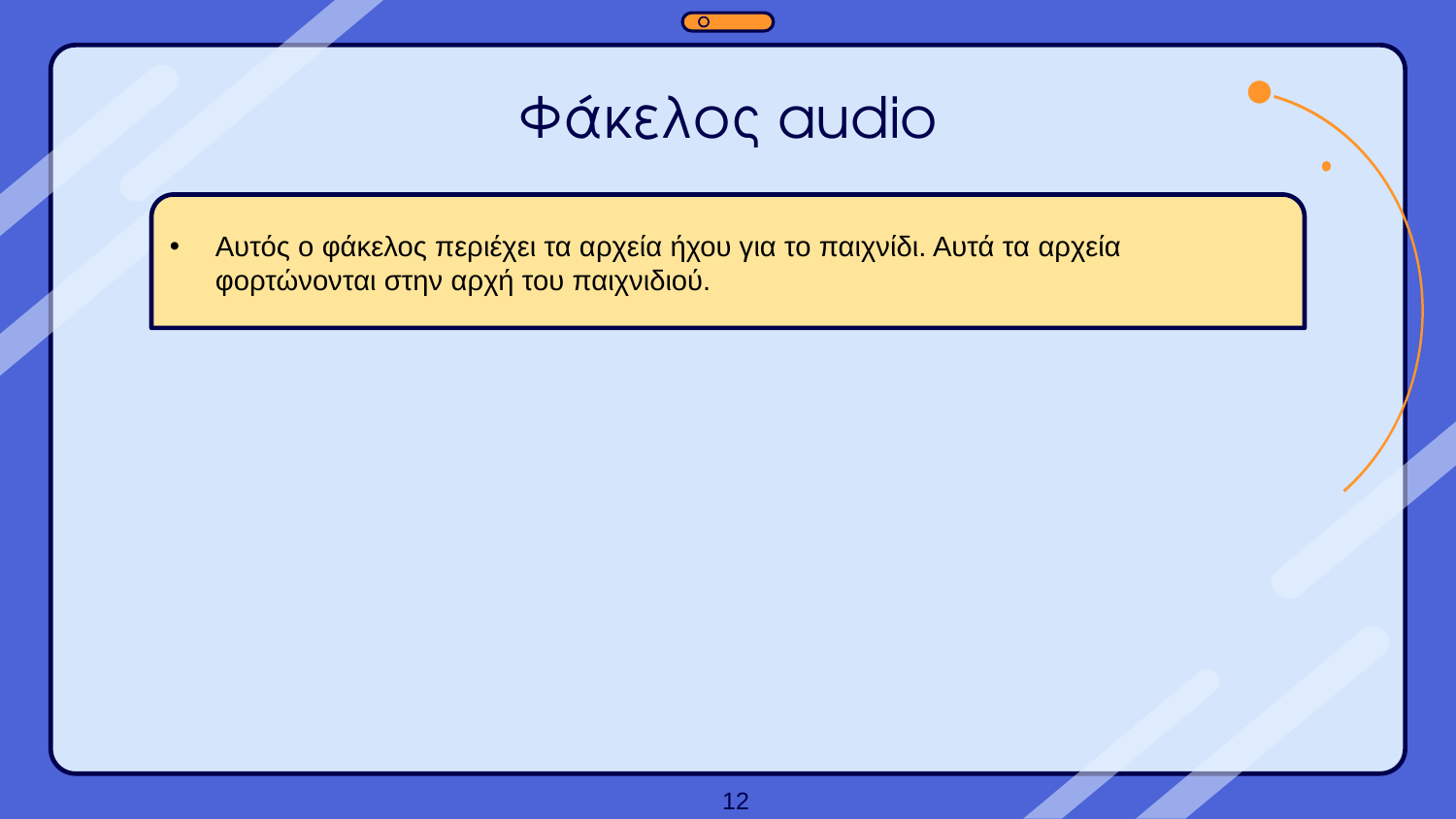

# Φάκελος audio

Αυτός ο φάκελος περιέχει τα αρχεία ήχου για το παιχνίδι. Αυτά τα αρχεία φορτώνονται στην αρχή του παιχνιδιού.
12